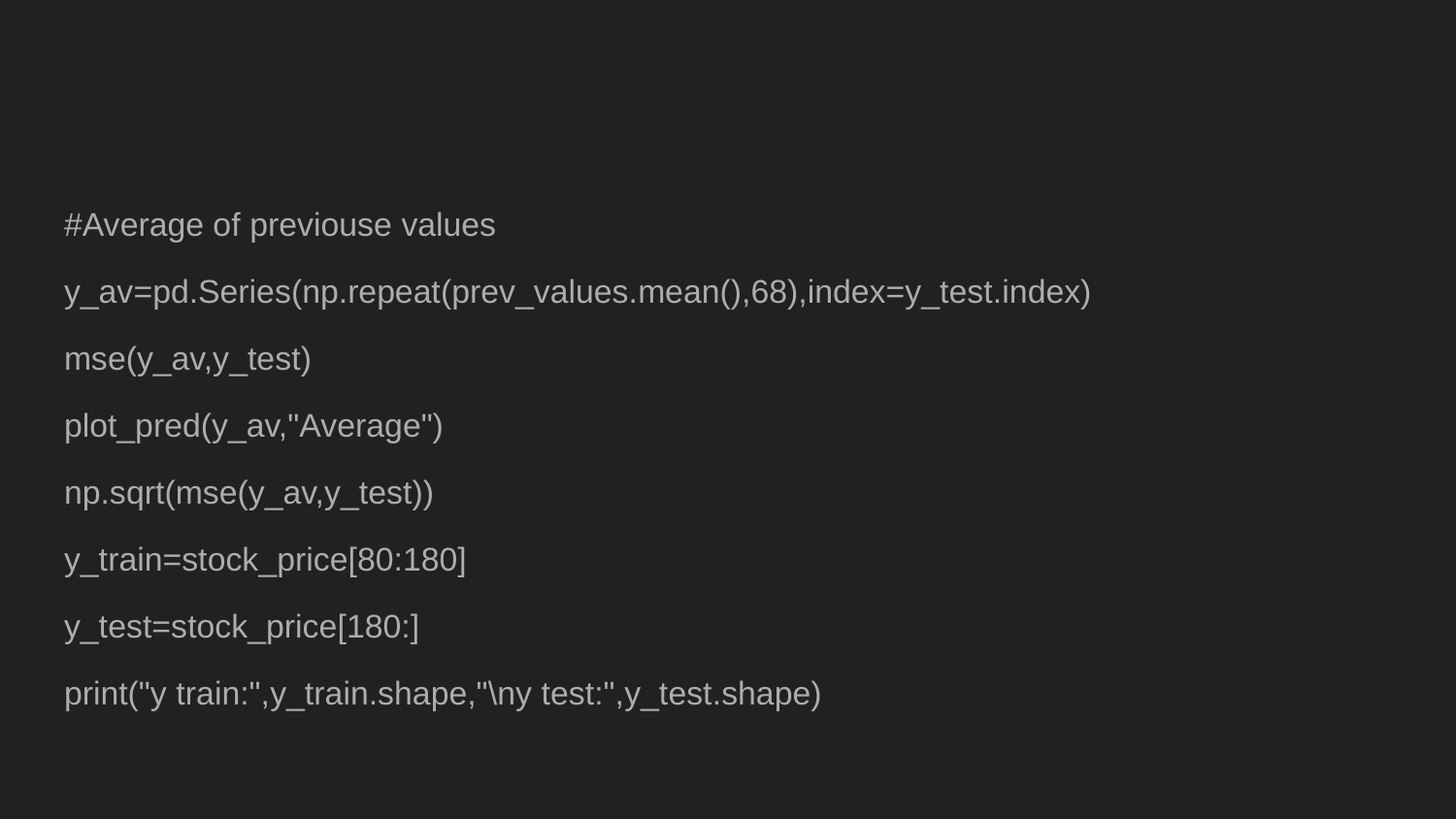

#
#Average of previouse values
y_av=pd.Series(np.repeat(prev_values.mean(),68),index=y_test.index)
mse(y_av,y_test)
plot_pred(y_av,"Average")
np.sqrt(mse(y_av,y_test))
y_train=stock_price[80:180]
y_test=stock_price[180:]
print("y train:",y_train.shape,"\ny test:",y_test.shape)